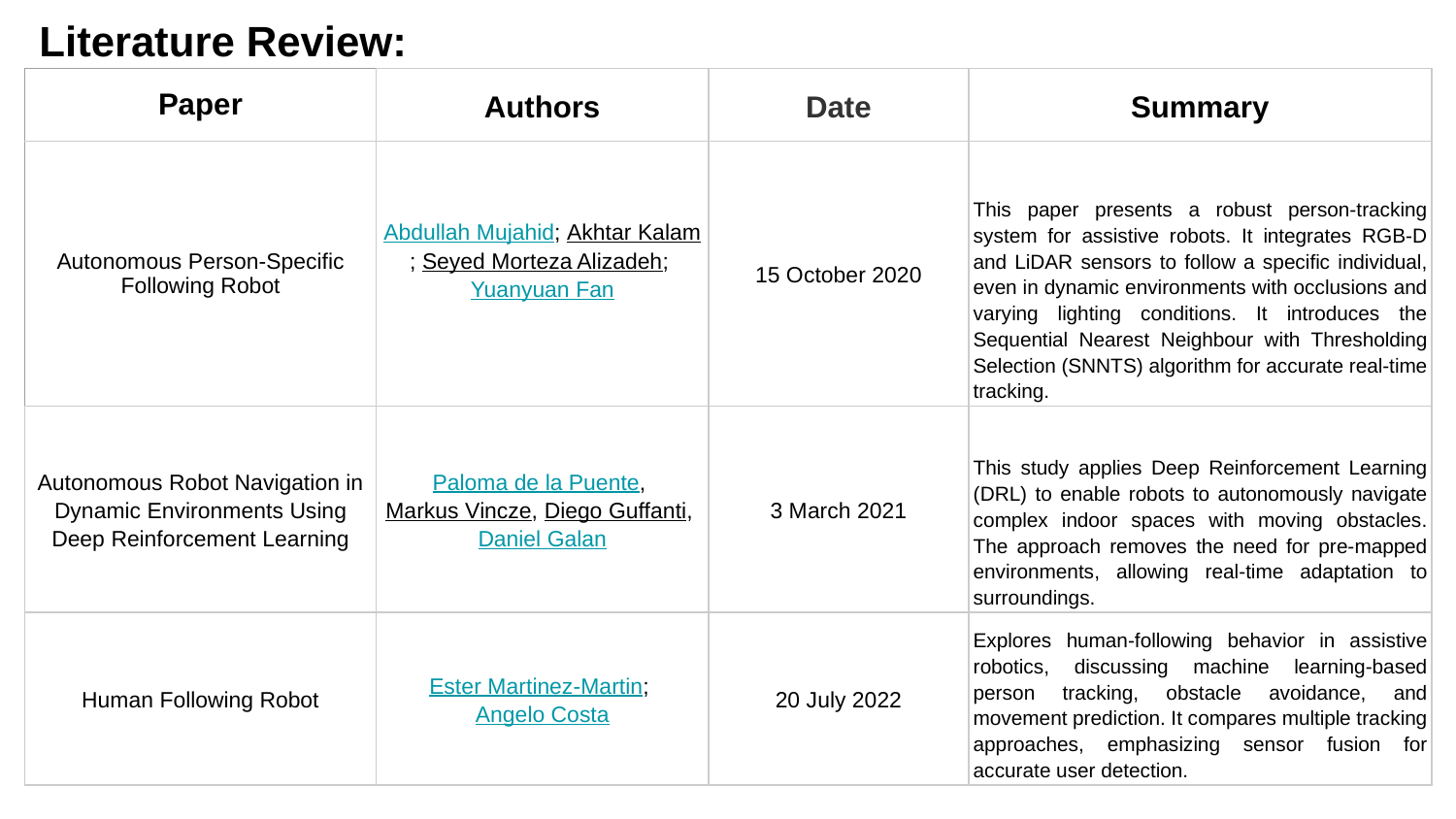

Literature Review:
| Paper | Authors | Date | Summary |
| --- | --- | --- | --- |
| Autonomous Person-Specific Following Robot | Abdullah Mujahid; Akhtar Kalam; Seyed Morteza Alizadeh; Yuanyuan Fan | 15 October 2020 | This paper presents a robust person-tracking system for assistive robots. It integrates RGB-D and LiDAR sensors to follow a specific individual, even in dynamic environments with occlusions and varying lighting conditions. It introduces the Sequential Nearest Neighbour with Thresholding Selection (SNNTS) algorithm for accurate real-time tracking. |
| Autonomous Robot Navigation in Dynamic Environments Using Deep Reinforcement Learning | Paloma de la Puente, Markus Vincze, Diego Guffanti, Daniel Galan | 3 March 2021 | This study applies Deep Reinforcement Learning (DRL) to enable robots to autonomously navigate complex indoor spaces with moving obstacles. The approach removes the need for pre-mapped environments, allowing real-time adaptation to surroundings. |
| Human Following Robot | Ester Martinez-Martin; Angelo Costa | 20 July 2022 | Explores human-following behavior in assistive robotics, discussing machine learning-based person tracking, obstacle avoidance, and movement prediction. It compares multiple tracking approaches, emphasizing sensor fusion for accurate user detection. |